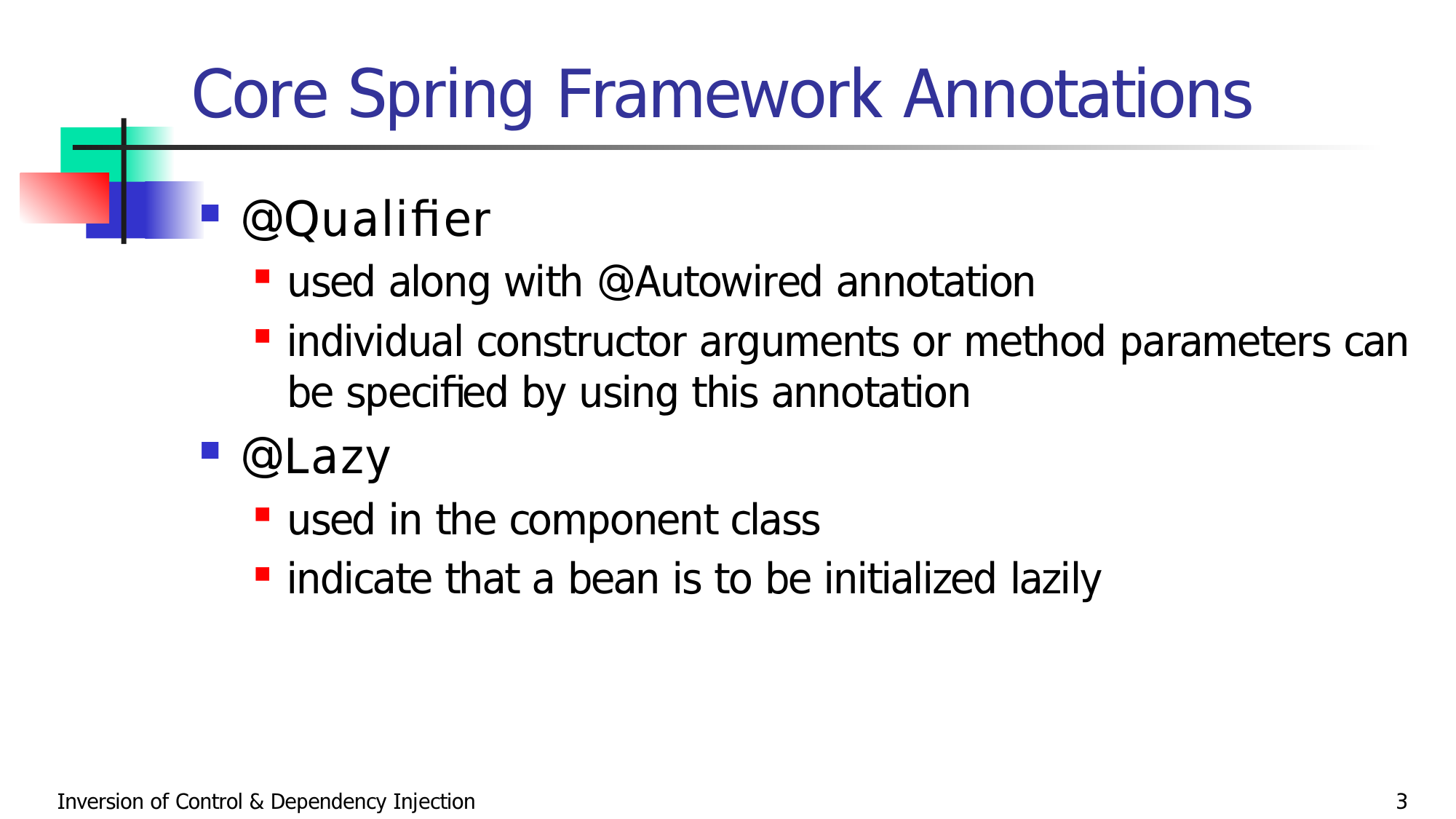

# Core Spring Framework Annotations
@Qualifier
used along with @Autowired annotation
individual constructor arguments or method parameters can be specified by using this annotation
@Lazy
used in the component class
indicate that a bean is to be initialized lazily

Inversion of Control & Dependency Injection
3